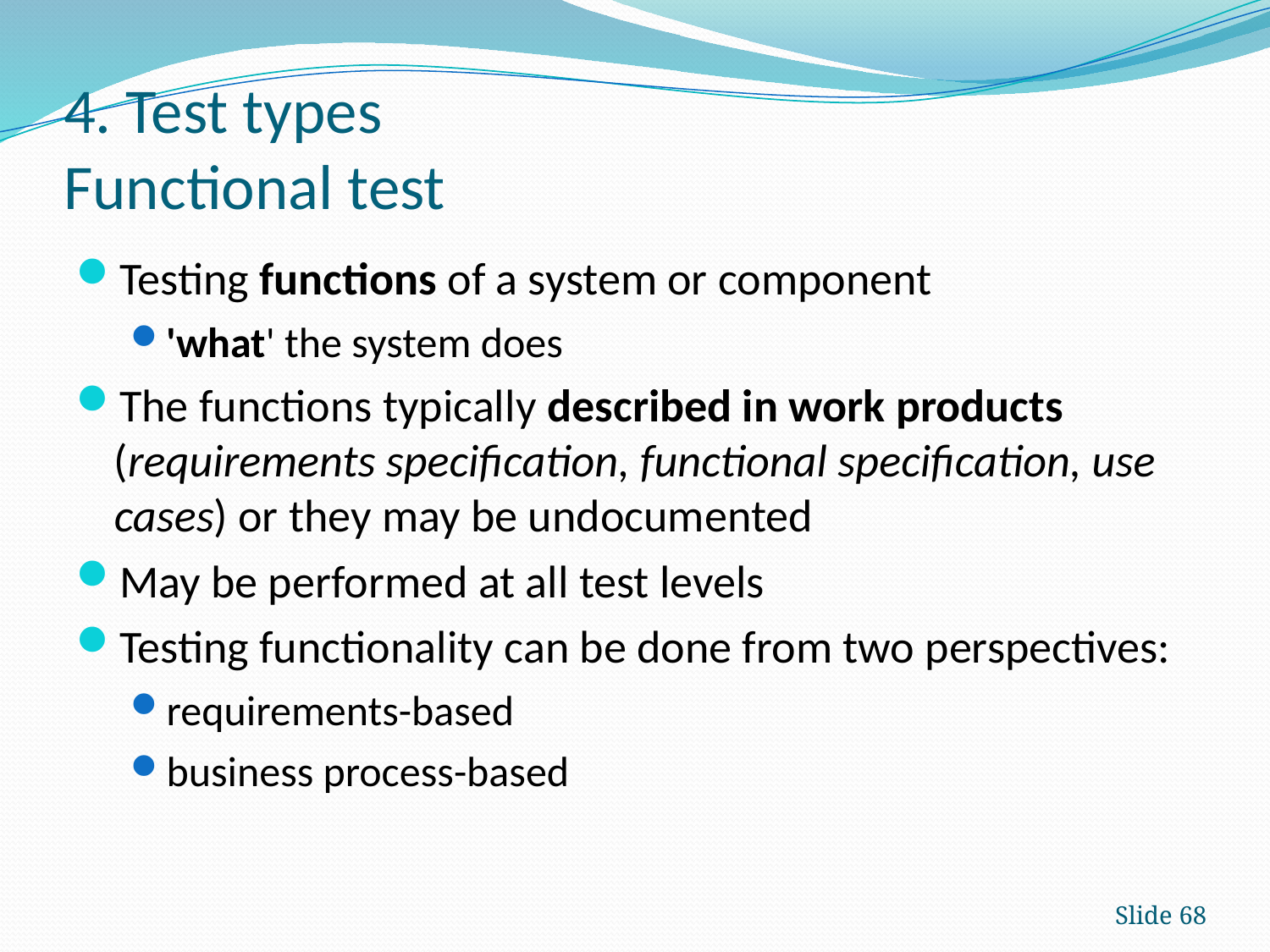

# 4. Test types Functional test
Testing functions of a system or component
'what' the system does
The functions typically described in work products (requirements specification, functional specification, use cases) or they may be undocumented
May be performed at all test levels
Testing functionality can be done from two perspectives:
requirements-based
business process-based
Slide 68